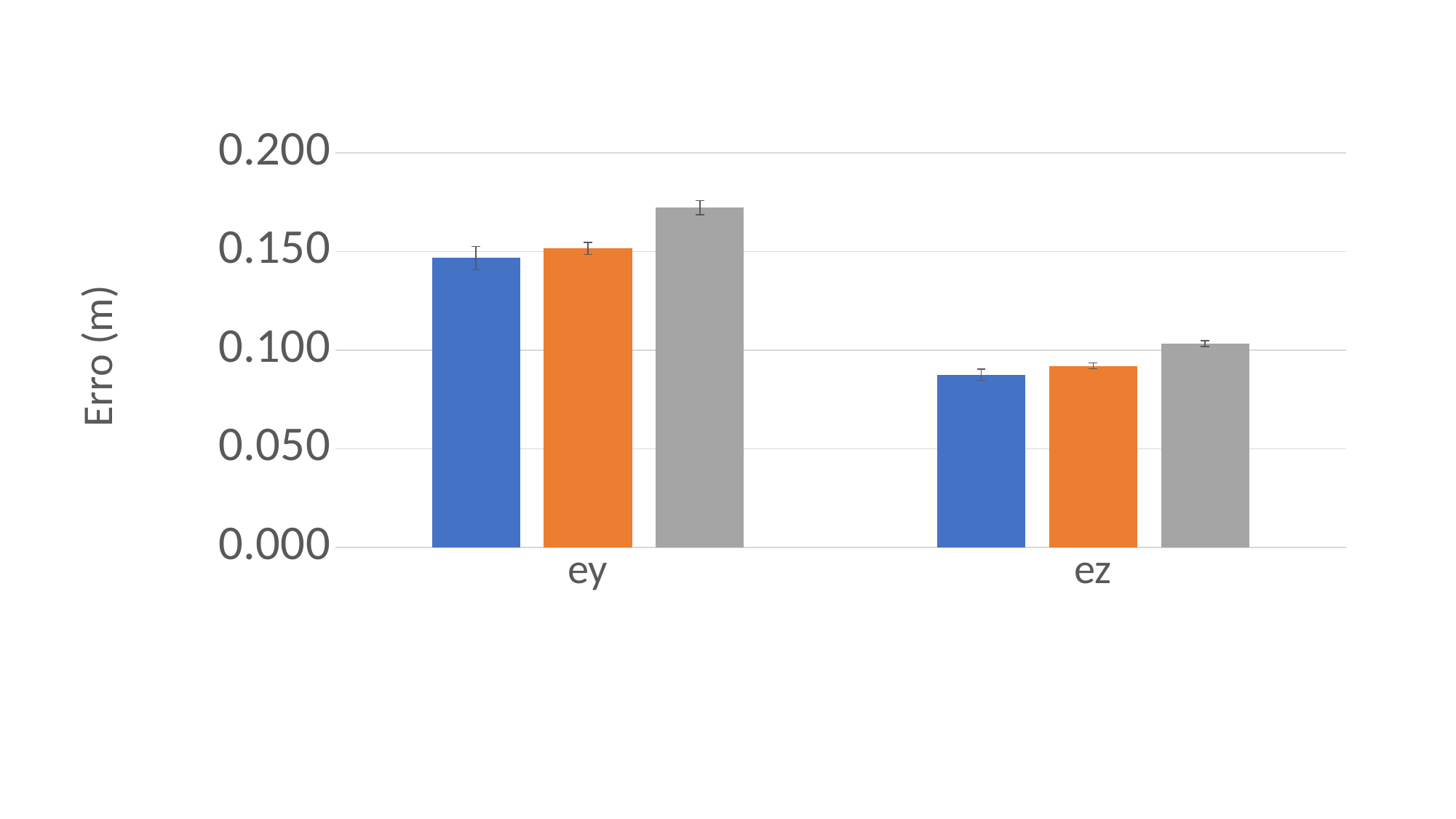

### Chart

| Category |  |  |  |
|---|---|---|---|
| ey | 0.14665589999999998 | 0.15153368 | 0.17219952000000002 |
| ez | 0.08746721 | 0.091967753 | 0.10322071 |